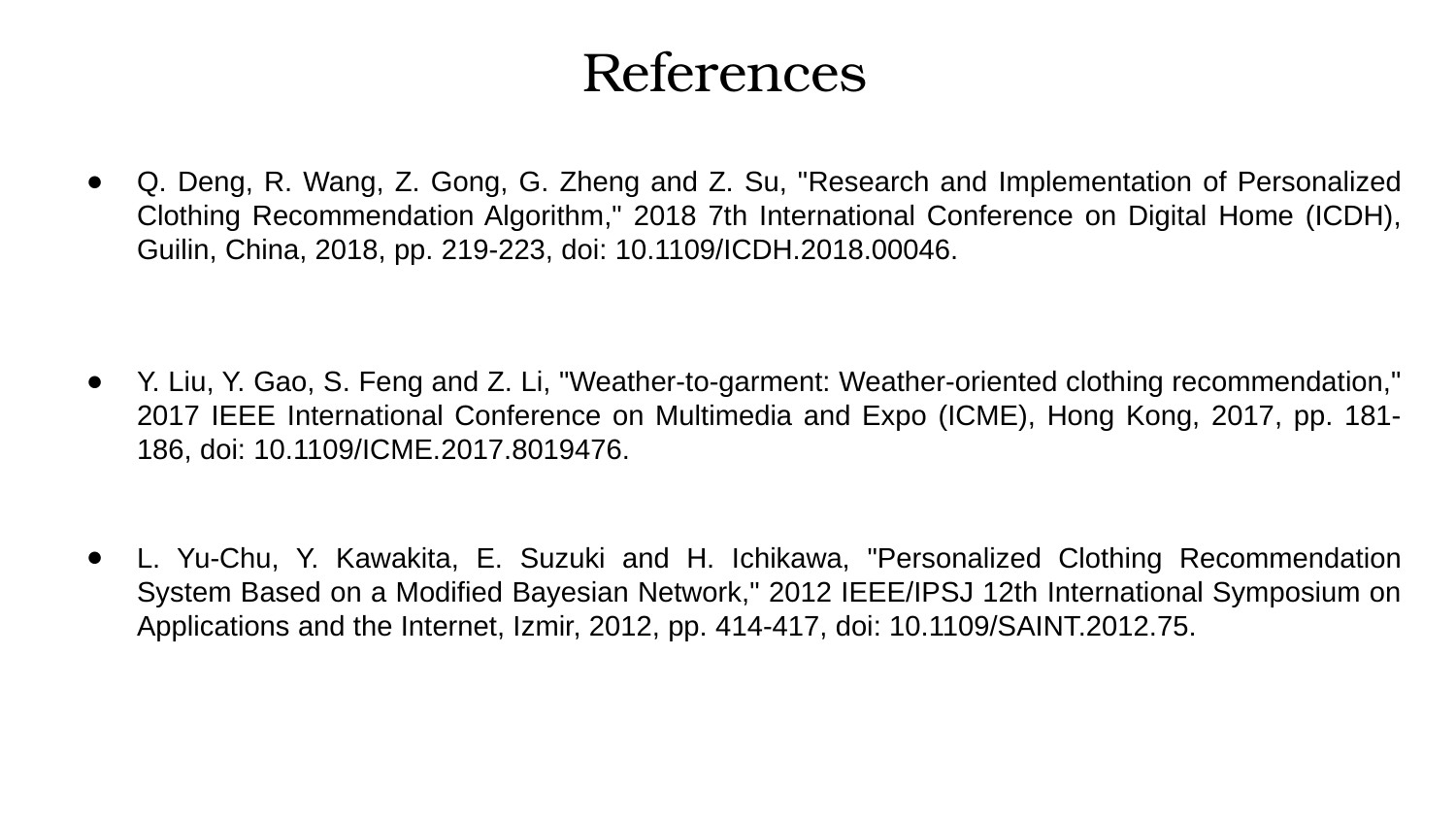

# References

Q. Deng, R. Wang, Z. Gong, G. Zheng and Z. Su, "Research and Implementation of Personalized Clothing Recommendation Algorithm," 2018 7th International Conference on Digital Home (ICDH), Guilin, China, 2018, pp. 219-223, doi: 10.1109/ICDH.2018.00046.

Y. Liu, Y. Gao, S. Feng and Z. Li, "Weather-to-garment: Weather-oriented clothing recommendation," 2017 IEEE International Conference on Multimedia and Expo (ICME), Hong Kong, 2017, pp. 181-186, doi: 10.1109/ICME.2017.8019476.

L. Yu-Chu, Y. Kawakita, E. Suzuki and H. Ichikawa, "Personalized Clothing Recommendation System Based on a Modified Bayesian Network," 2012 IEEE/IPSJ 12th International Symposium on Applications and the Internet, Izmir, 2012, pp. 414-417, doi: 10.1109/SAINT.2012.75.